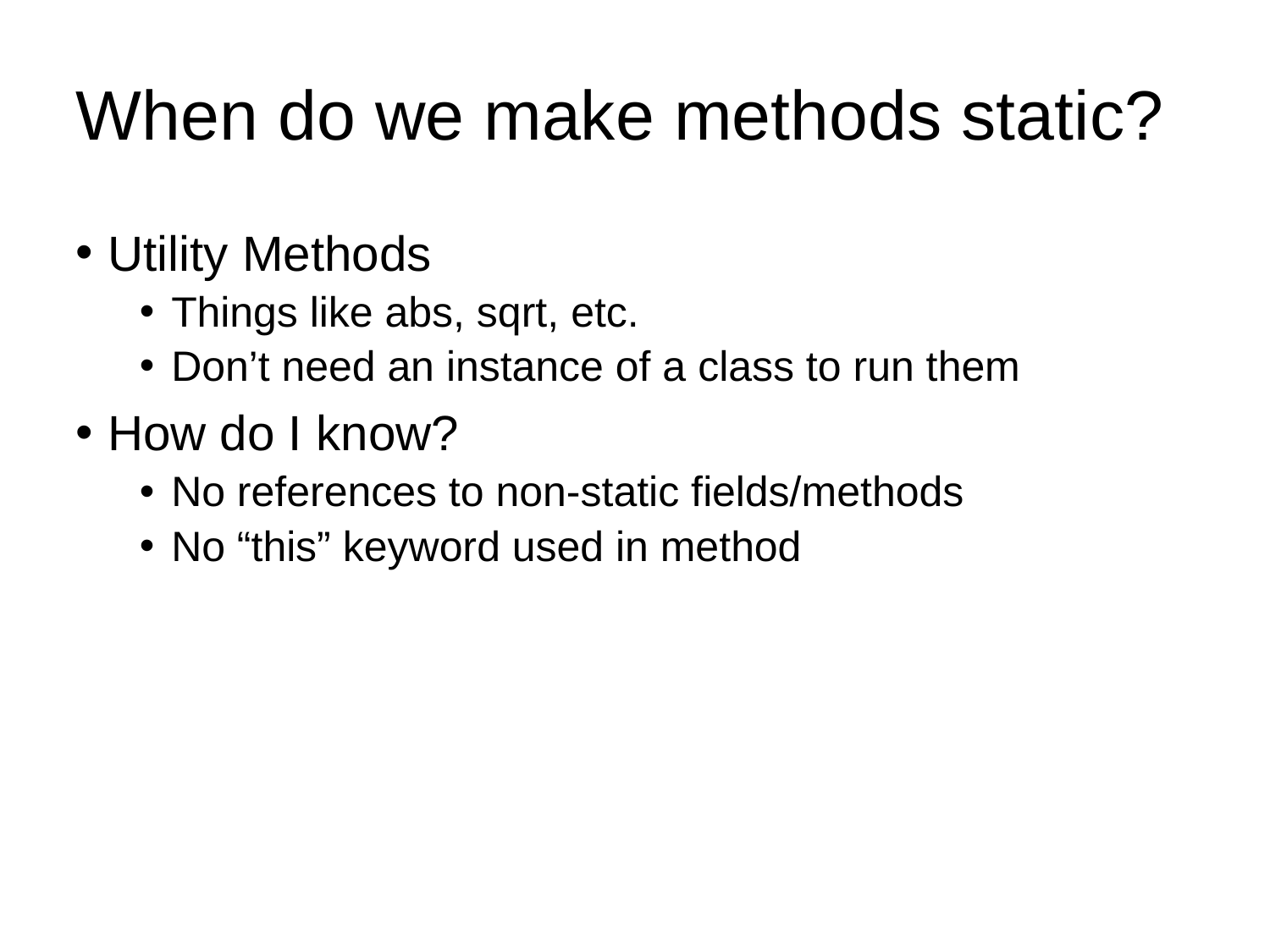

# When do we make methods static?
Utility Methods
Things like abs, sqrt, etc.
Don’t need an instance of a class to run them
How do I know?
No references to non-static fields/methods
No “this” keyword used in method